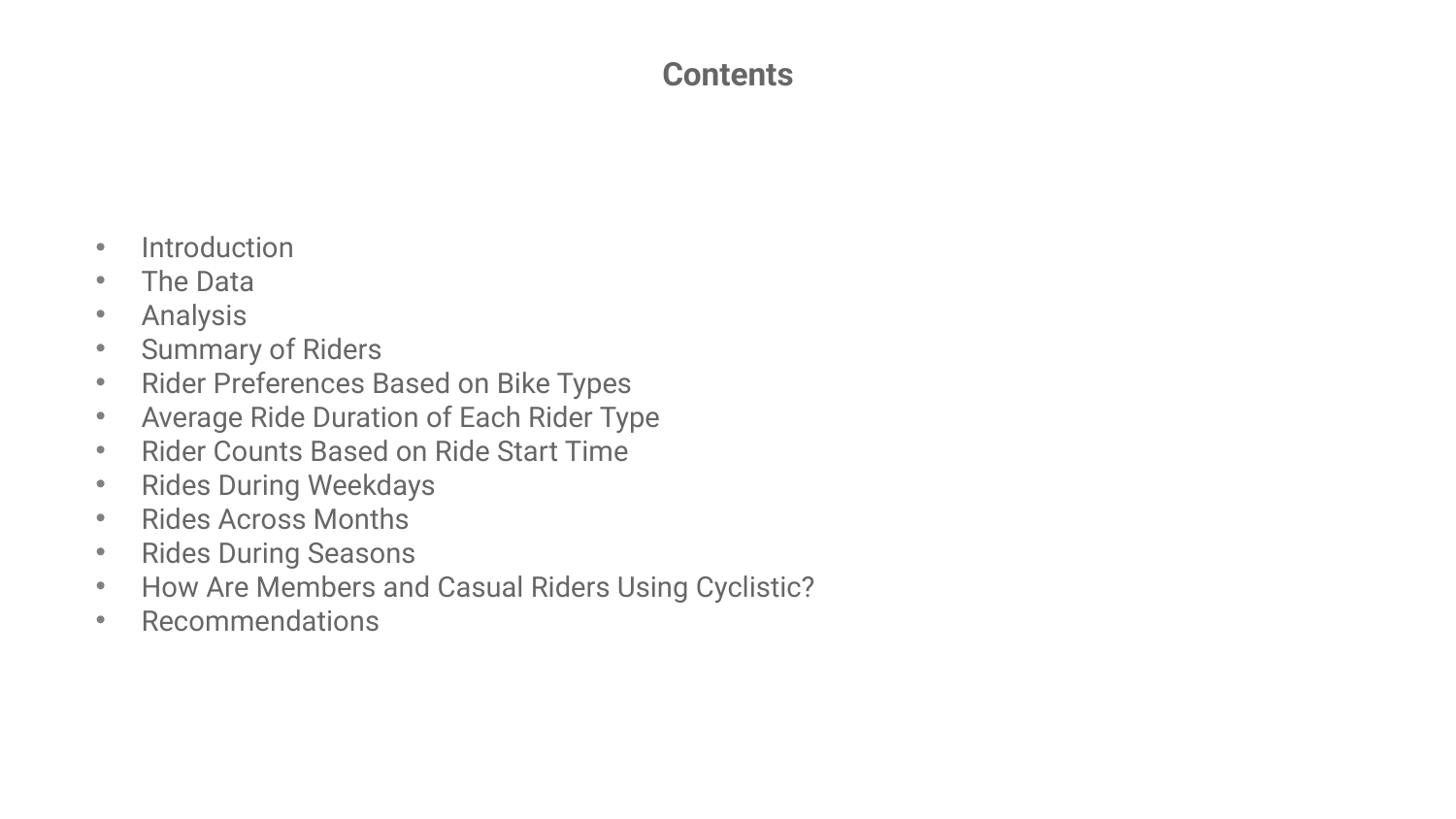

# Contents
Introduction
The Data
Analysis
Summary of Riders
Rider Preferences Based on Bike Types
Average Ride Duration of Each Rider Type
Rider Counts Based on Ride Start Time
Rides During Weekdays
Rides Across Months
Rides During Seasons
How Are Members and Casual Riders Using Cyclistic?
Recommendations